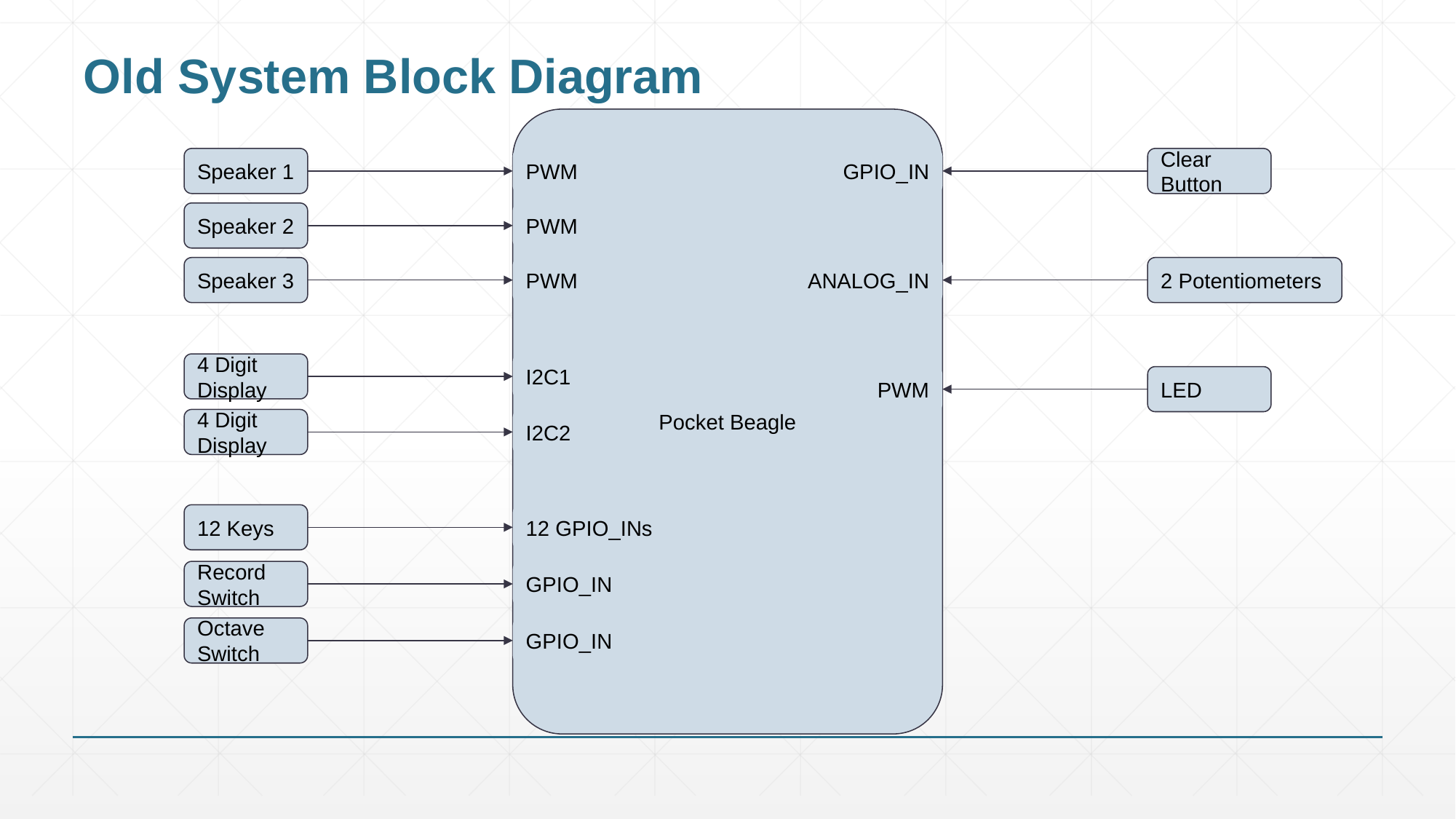

# Old System Block Diagram
Pocket Beagle
Speaker 1
PWM
GPIO_IN
Clear Button
Speaker 2
PWM
Speaker 3
PWM
ANALOG_IN
2 Potentiometers
4 Digit Display
I2C1
PWM
LED
4 Digit Display
I2C2
12 Keys
12 GPIO_INs
Record Switch
GPIO_IN
Octave Switch
GPIO_IN